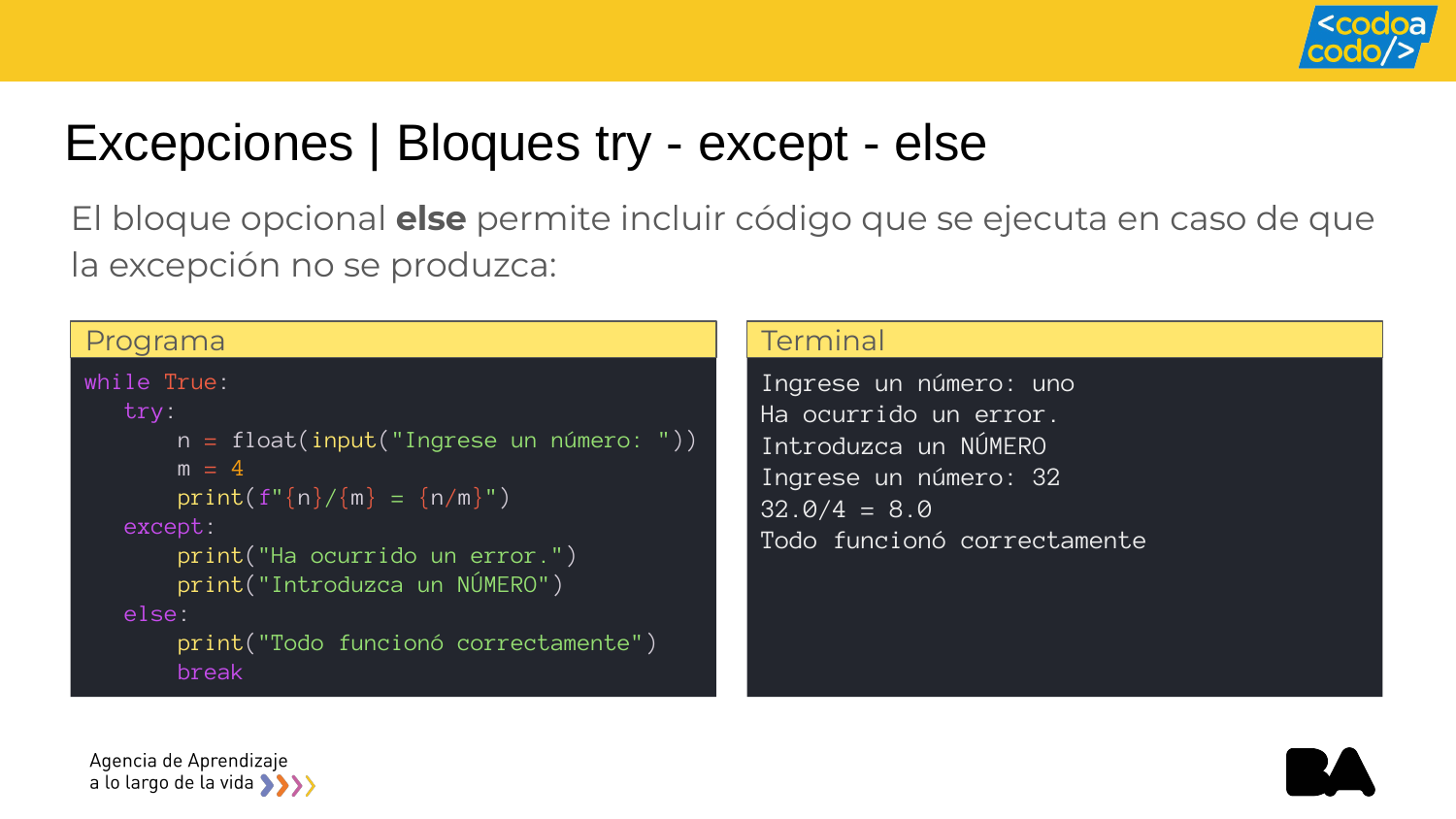

# Excepciones | Bloques try - except - else
El bloque opcional else permite incluir código que se ejecuta en caso de que la excepción no se produzca:

Programa
Terminal
while True:
   try:
       n = float(input("Ingrese un número: "))
       m = 4
       print(f"{n}/{m} = {n/m}")
   except:
       print("Ha ocurrido un error.")
       print("Introduzca un NÚMERO")
   else:
       print("Todo funcionó correctamente")
       break

Ingrese un número: uno
Ha ocurrido un error.
Introduzca un NÚMERO
Ingrese un número: 32
32.0/4 = 8.0
Todo funcionó correctamente